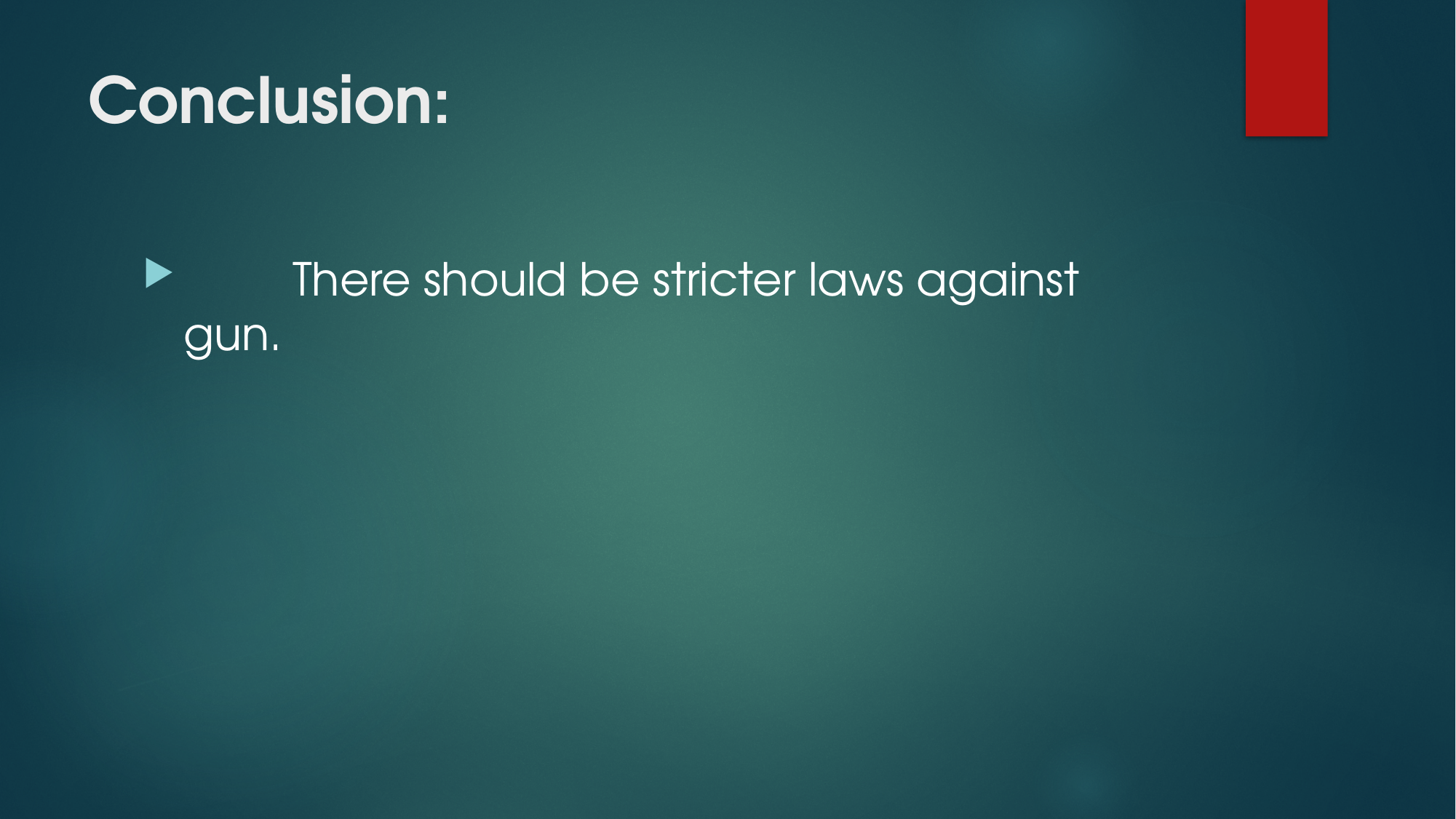

# Conclusion:
	There should be stricter laws against gun.